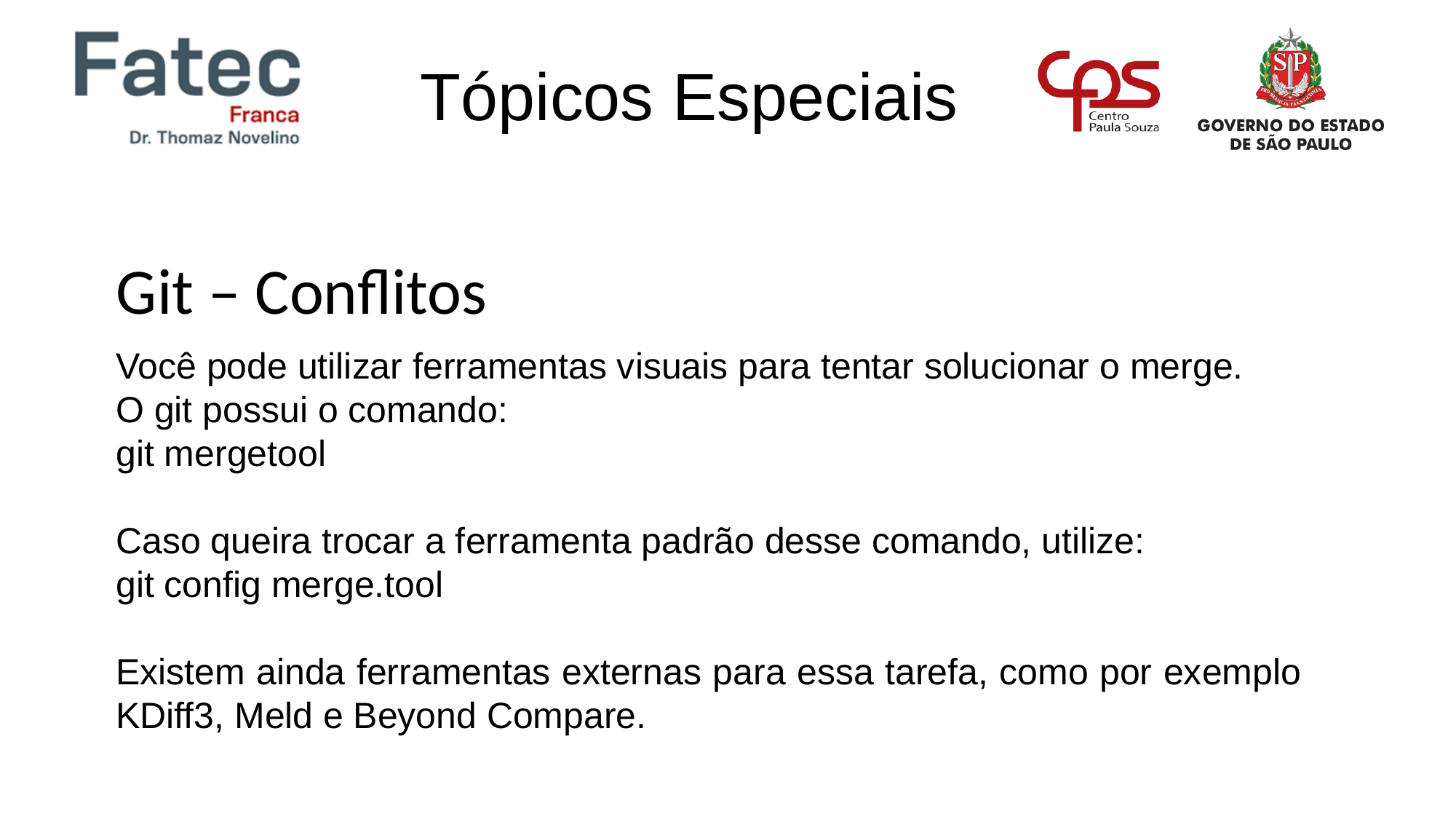

Git – Conflitos
Você pode utilizar ferramentas visuais para tentar solucionar o merge.
O git possui o comando:
git mergetool

Caso queira trocar a ferramenta padrão desse comando, utilize:
git config merge.tool

Existem ainda ferramentas externas para essa tarefa, como por exemplo KDiff3, Meld e Beyond Compare.